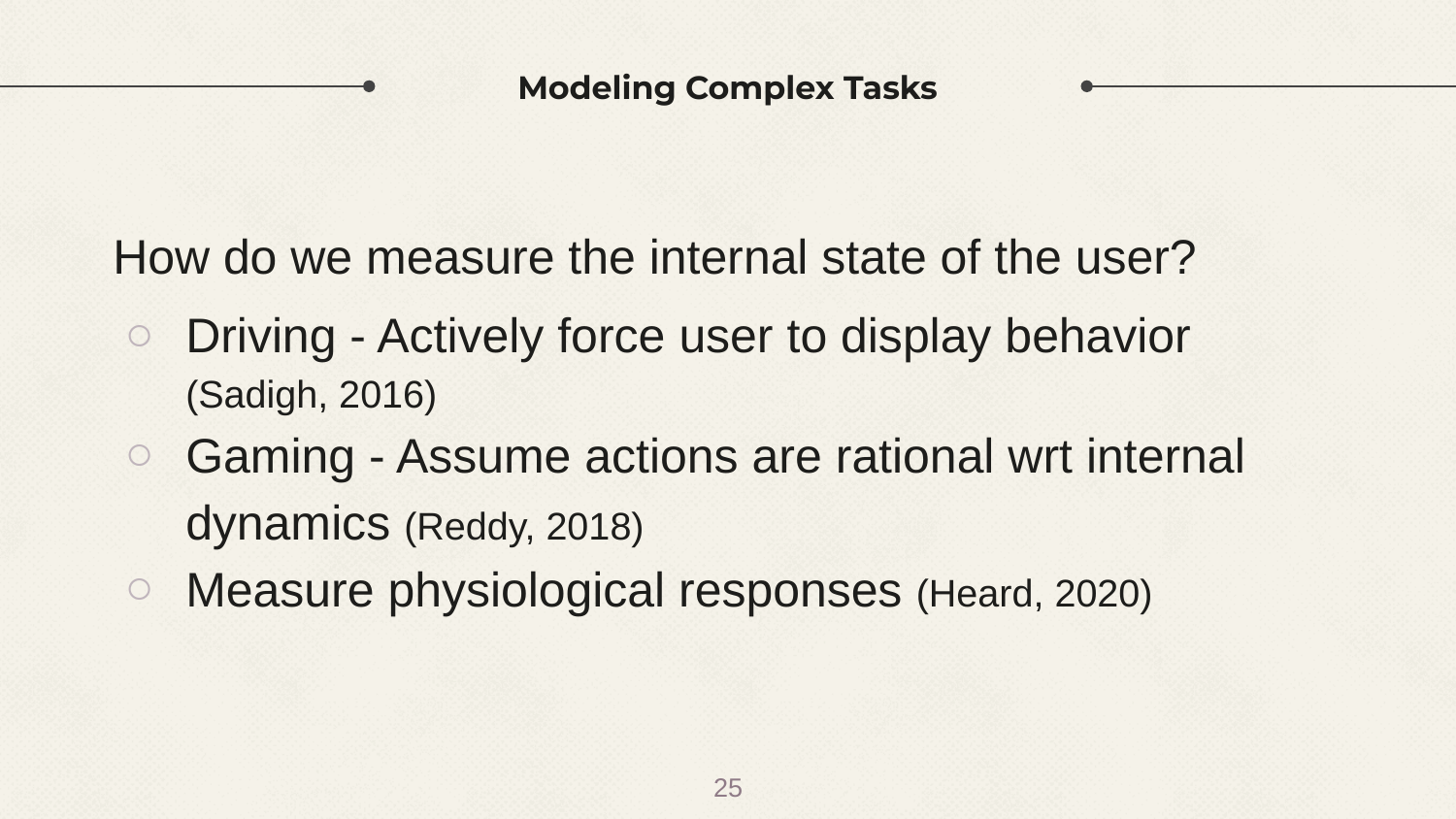

# Modeling Complex Tasks
How do we measure the internal state of the user?
Driving - Actively force user to display behavior (Sadigh, 2016)
Gaming - Assume actions are rational wrt internal dynamics (Reddy, 2018)
Measure physiological responses (Heard, 2020)
25